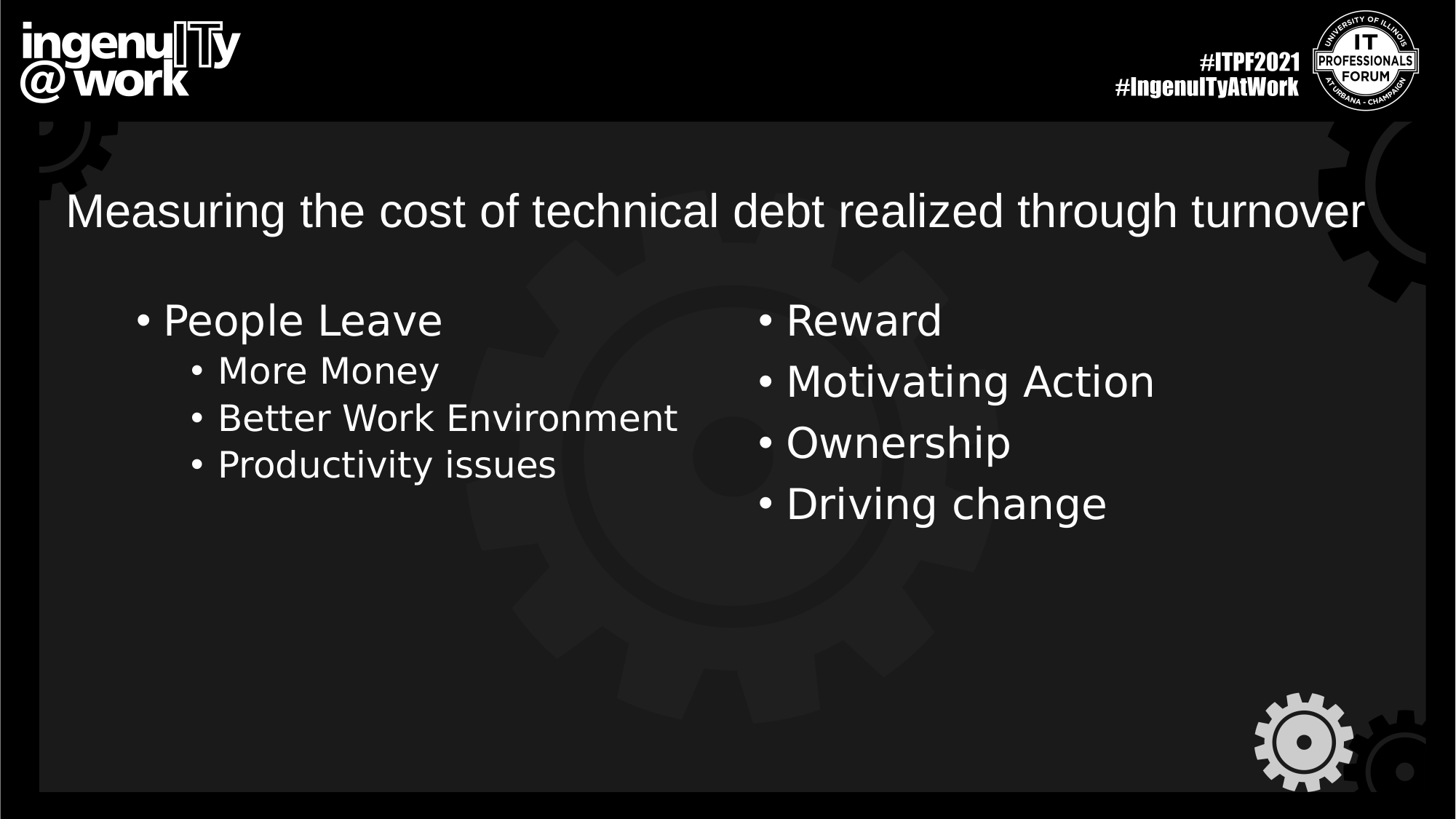

# Measuring the cost of technical debt realized through turnover
People Leave
More Money
Better Work Environment
Productivity issues

Reward
Motivating Action
Ownership
Driving change